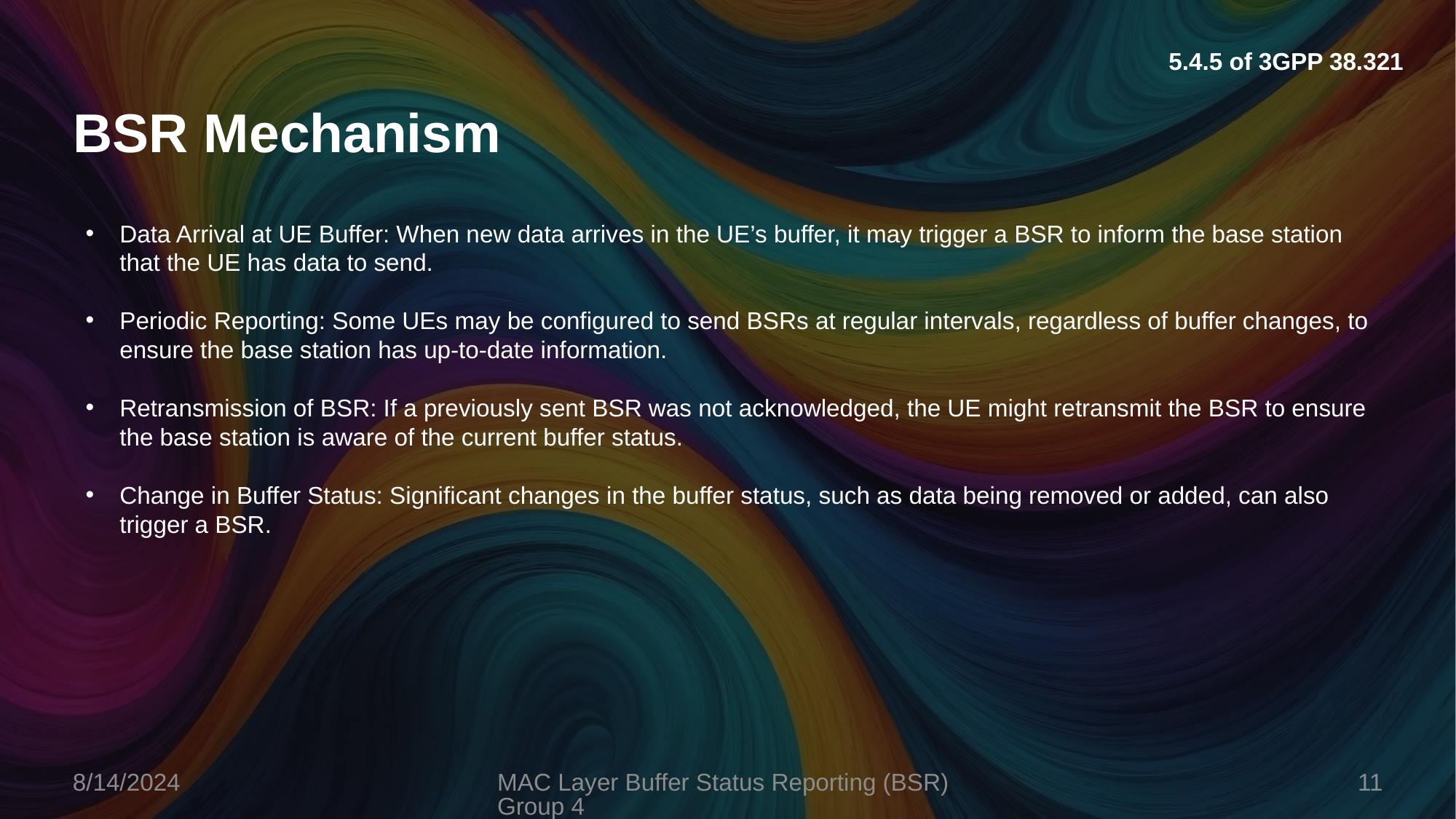

5.4.5 of 3GPP 38.321
# BSR Mechanism

Data Arrival at UE Buffer: When new data arrives in the UE’s buffer, it may trigger a BSR to inform the base station that the UE has data to send.

Periodic Reporting: Some UEs may be configured to send BSRs at regular intervals, regardless of buffer changes, to ensure the base station has up-to-date information.

Retransmission of BSR: If a previously sent BSR was not acknowledged, the UE might retransmit the BSR to ensure the base station is aware of the current buffer status.

Change in Buffer Status: Significant changes in the buffer status, such as data being removed or added, can also trigger a BSR.

8/14/2024
MAC Layer Buffer Status Reporting (BSR) Group 4
11